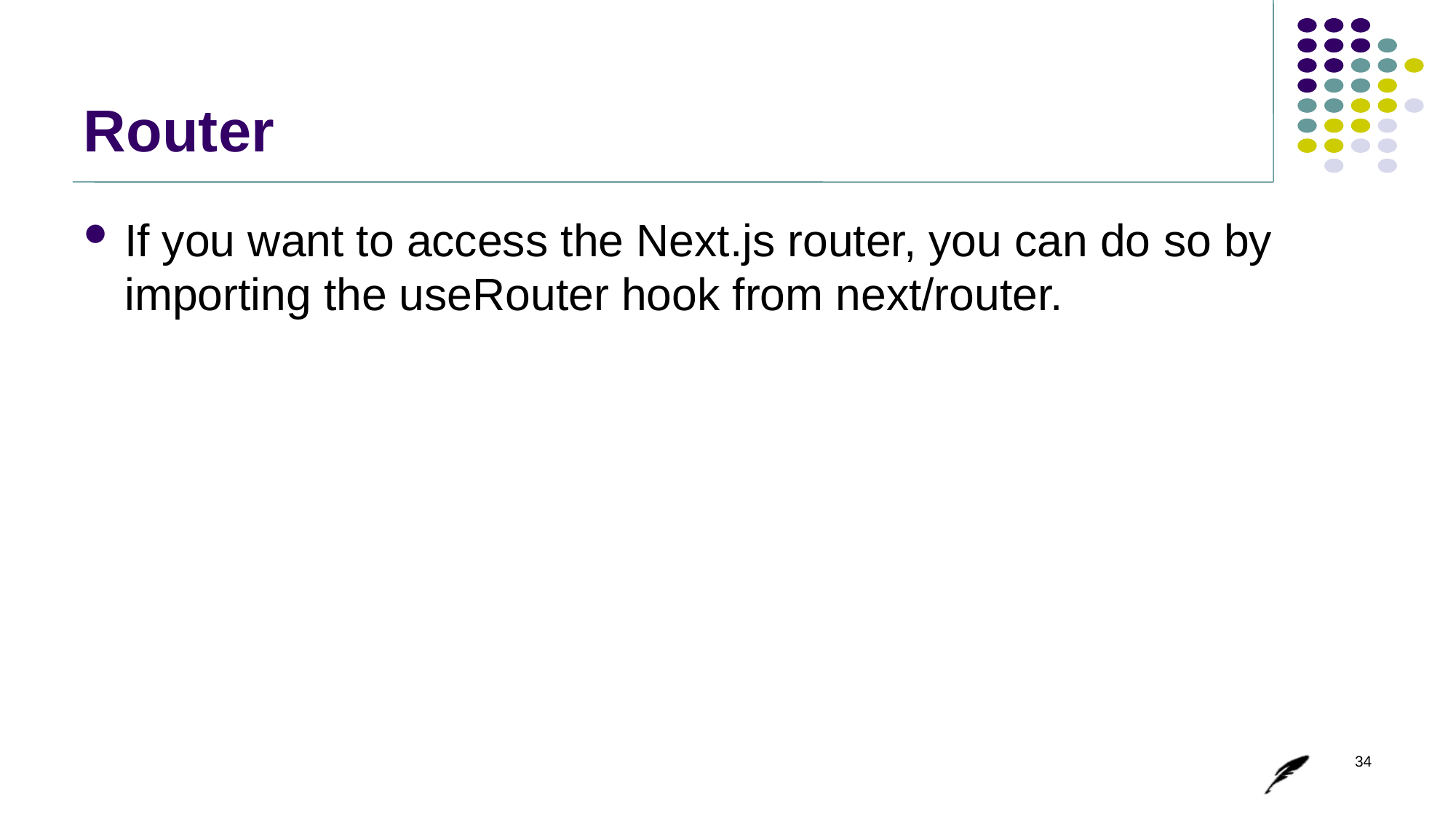

# Router
If you want to access the Next.js router, you can do so by importing the useRouter hook from next/router.
34